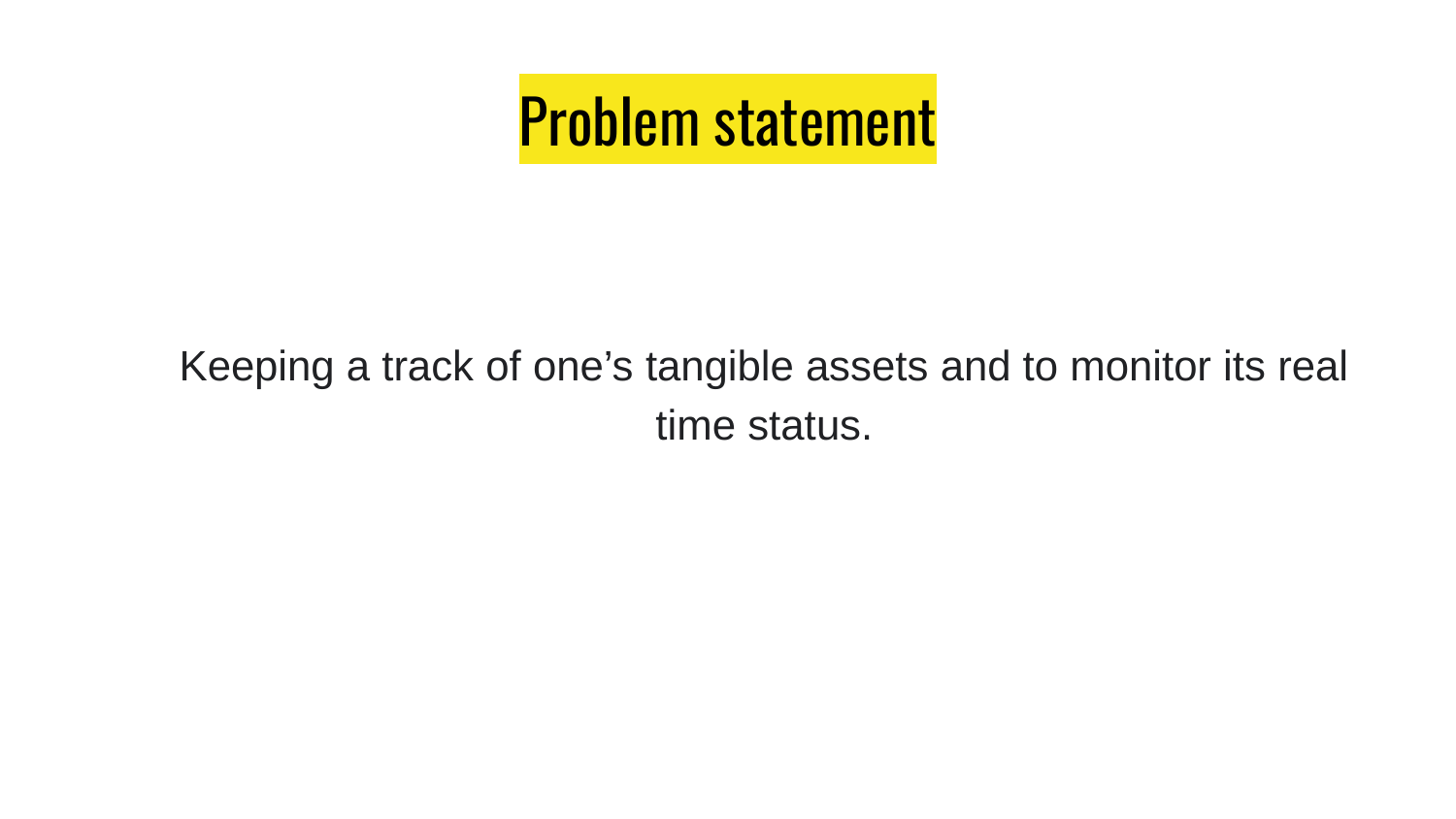

# Problem statement
Keeping a track of one’s tangible assets and to monitor its real time status.